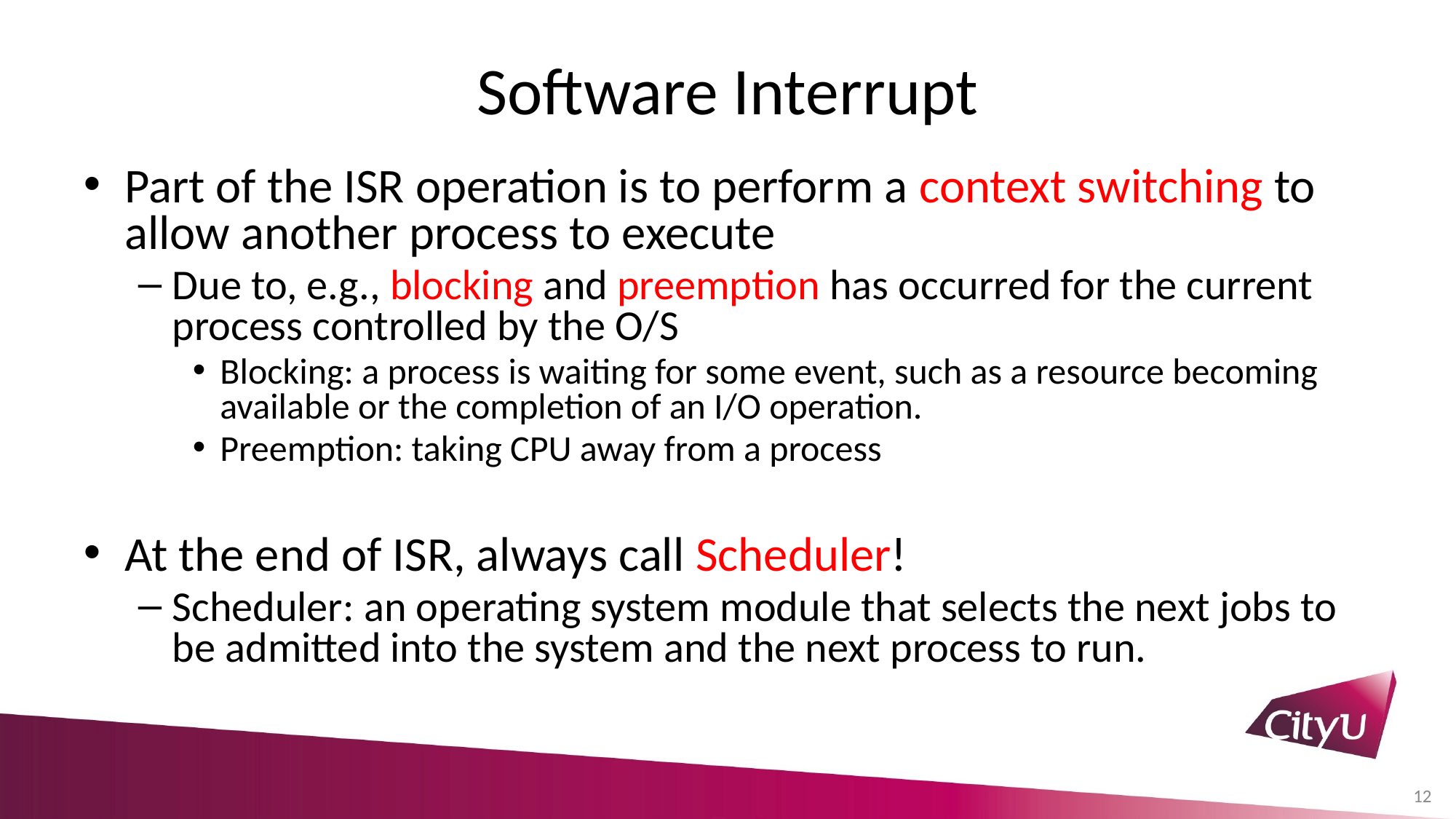

# Software Interrupt
Part of the ISR operation is to perform a context switching to allow another process to execute
Due to, e.g., blocking and preemption has occurred for the current process controlled by the O/S
Blocking: a process is waiting for some event, such as a resource becoming available or the completion of an I/O operation.
Preemption: taking CPU away from a process

At the end of ISR, always call Scheduler!
Scheduler: an operating system module that selects the next jobs to be admitted into the system and the next process to run.

12